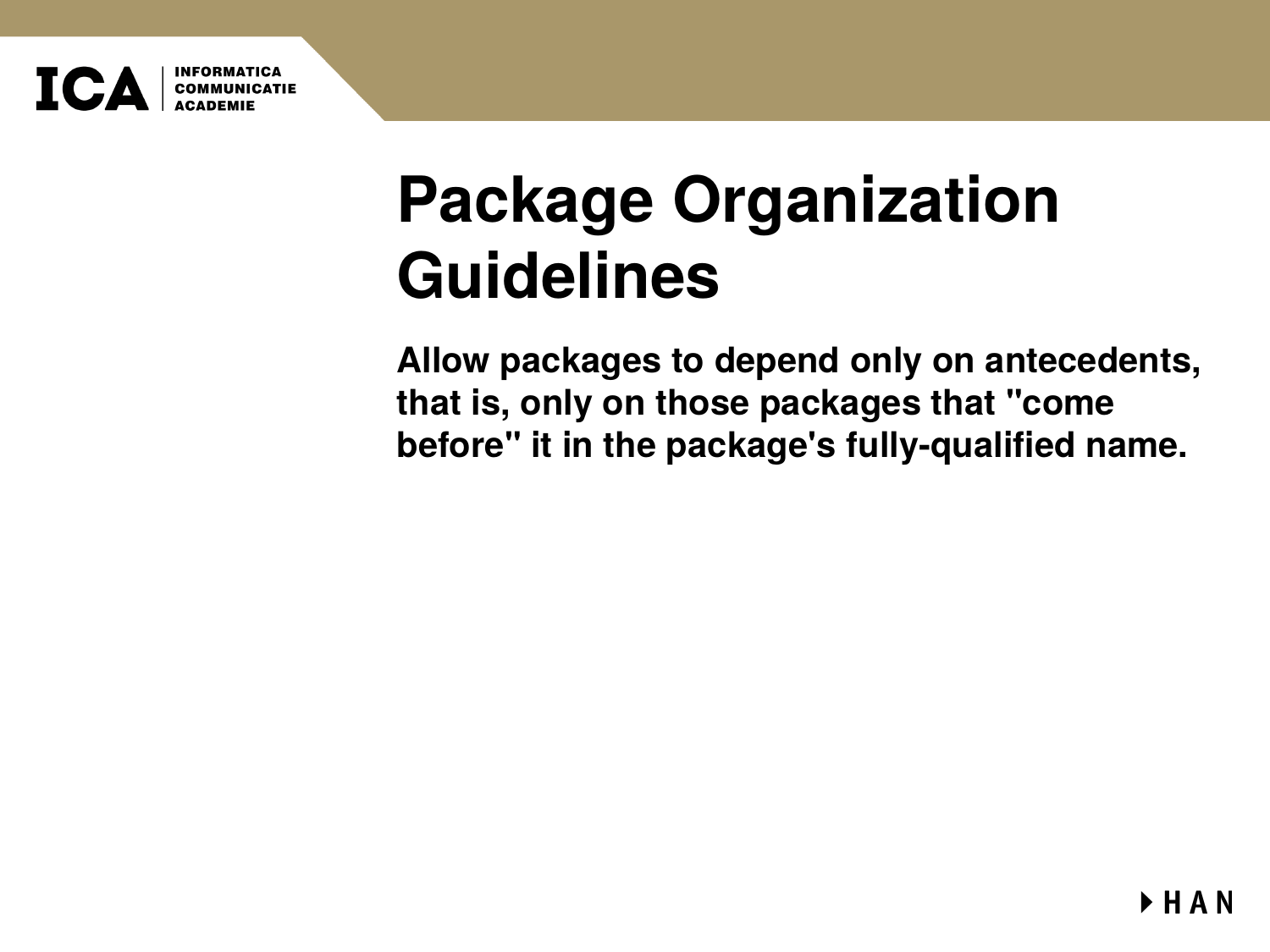

# Package Organization Guidelines

Allow packages to depend only on antecedents, that is, only on those packages that "come before" it in the package's fully-qualified name.